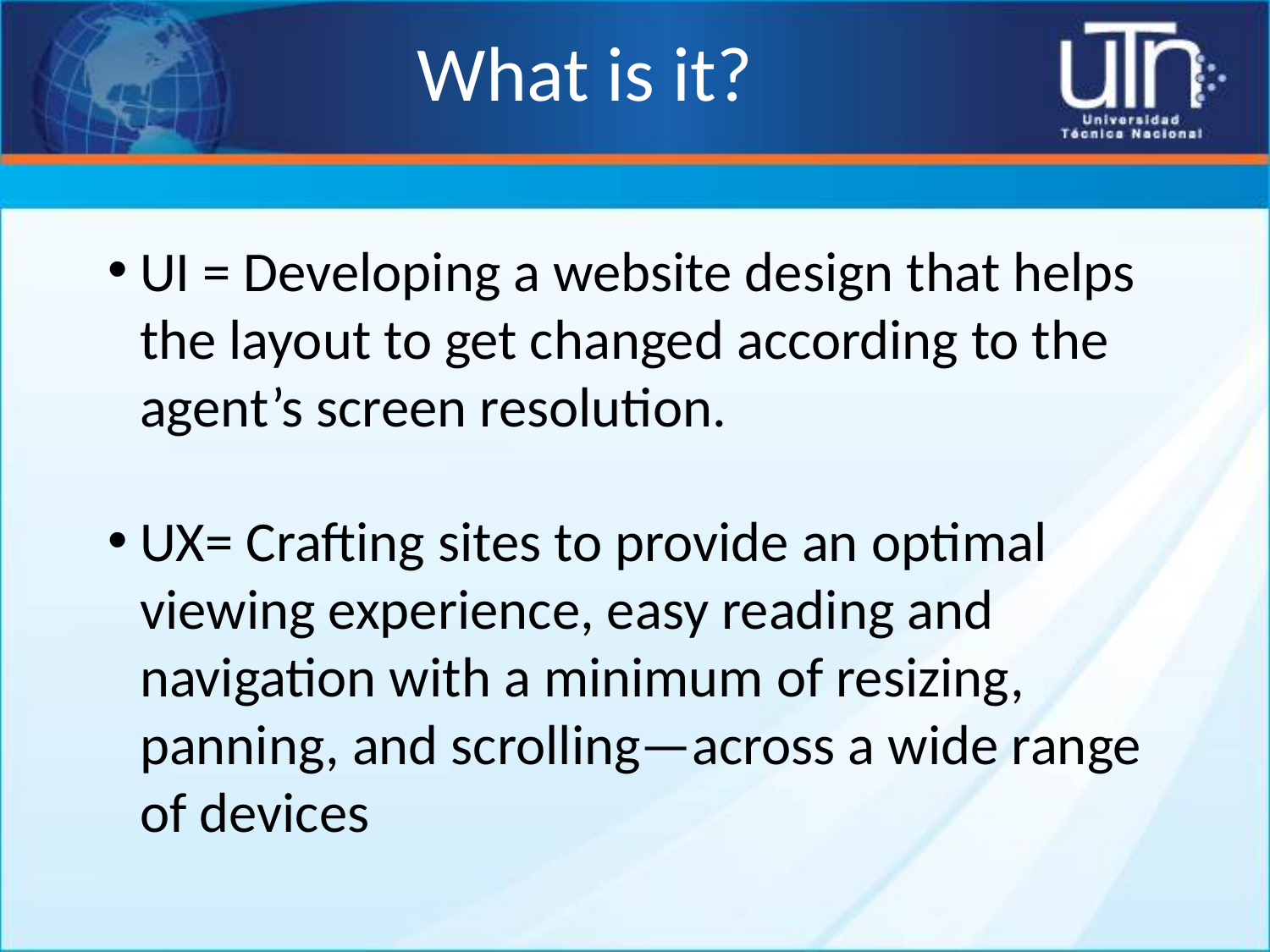

# What is it?
UI = Developing a website design that helps the layout to get changed according to the agent’s screen resolution.

UX= Crafting sites to provide an optimal viewing experience, easy reading and navigation with a minimum of resizing, panning, and scrolling—across a wide range of devices